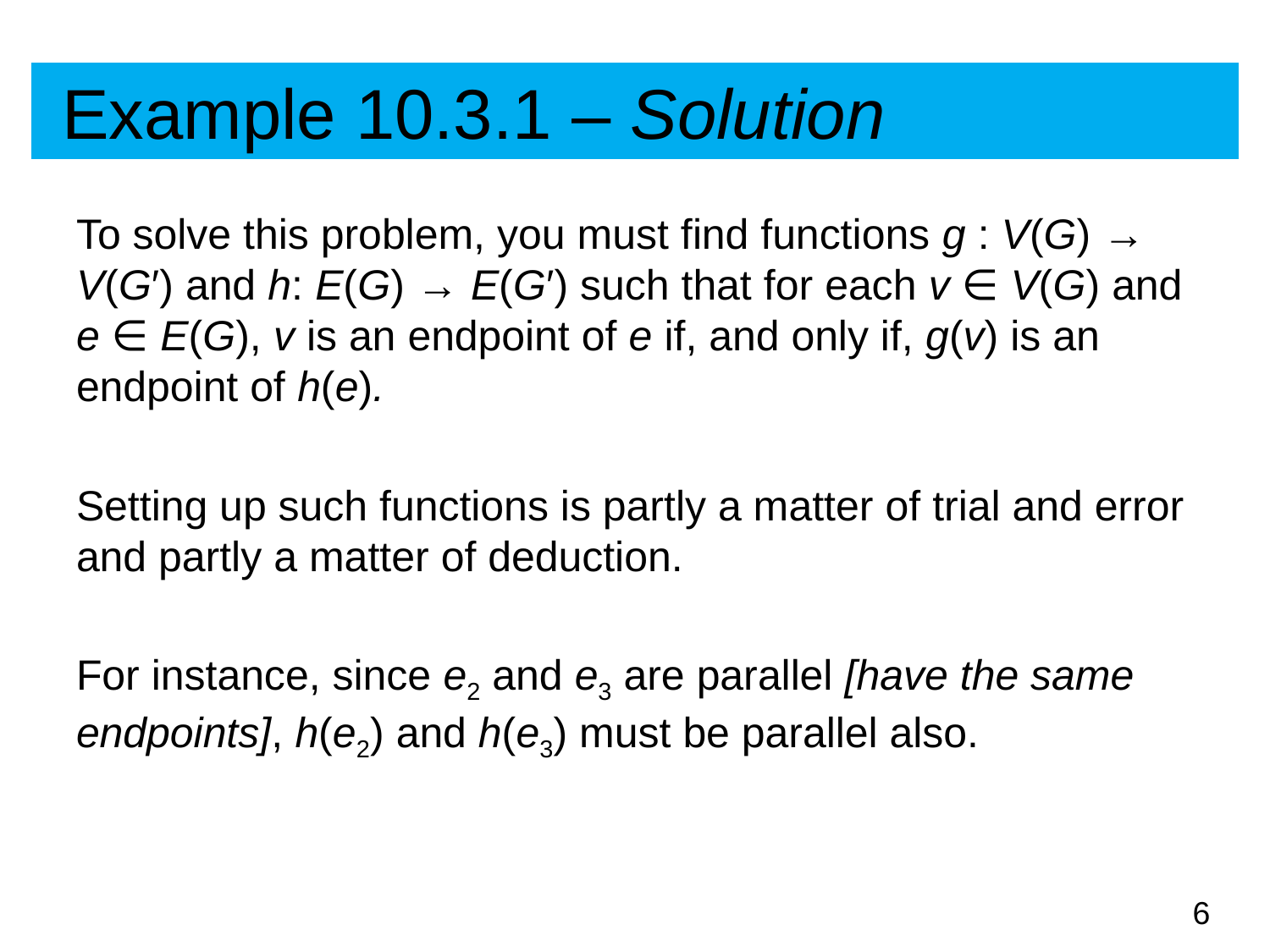

# Example 10.3.1 – Solution
To solve this problem, you must find functions g : V(G) → V(G′) and h: E(G) → E(G′) such that for each v ∈ V(G) and e ∈ E(G), v is an endpoint of e if, and only if, g(v) is an endpoint of h(e).

Setting up such functions is partly a matter of trial and error and partly a matter of deduction.

For instance, since e2 and e3 are parallel [have the same endpoints], h(e2) and h(e3) must be parallel also.